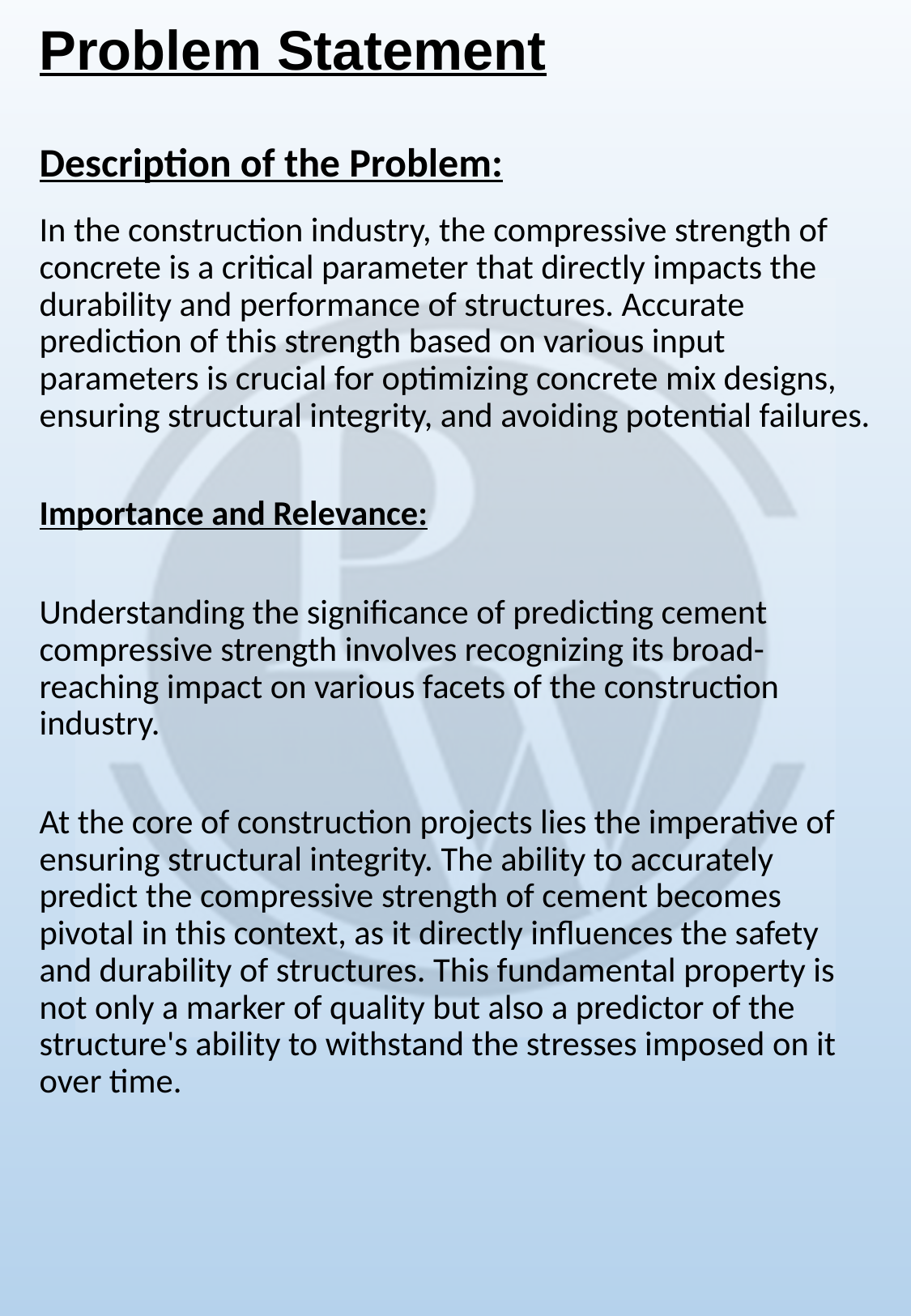

# Problem Statement Description of the Problem:
In the construction industry, the compressive strength of concrete is a critical parameter that directly impacts the durability and performance of structures. Accurate prediction of this strength based on various input parameters is crucial for optimizing concrete mix designs, ensuring structural integrity, and avoiding potential failures.

Importance and Relevance:

Understanding the significance of predicting cement compressive strength involves recognizing its broad-reaching impact on various facets of the construction industry.

At the core of construction projects lies the imperative of ensuring structural integrity. The ability to accurately predict the compressive strength of cement becomes pivotal in this context, as it directly influences the safety and durability of structures. This fundamental property is not only a marker of quality but also a predictor of the structure's ability to withstand the stresses imposed on it over time.